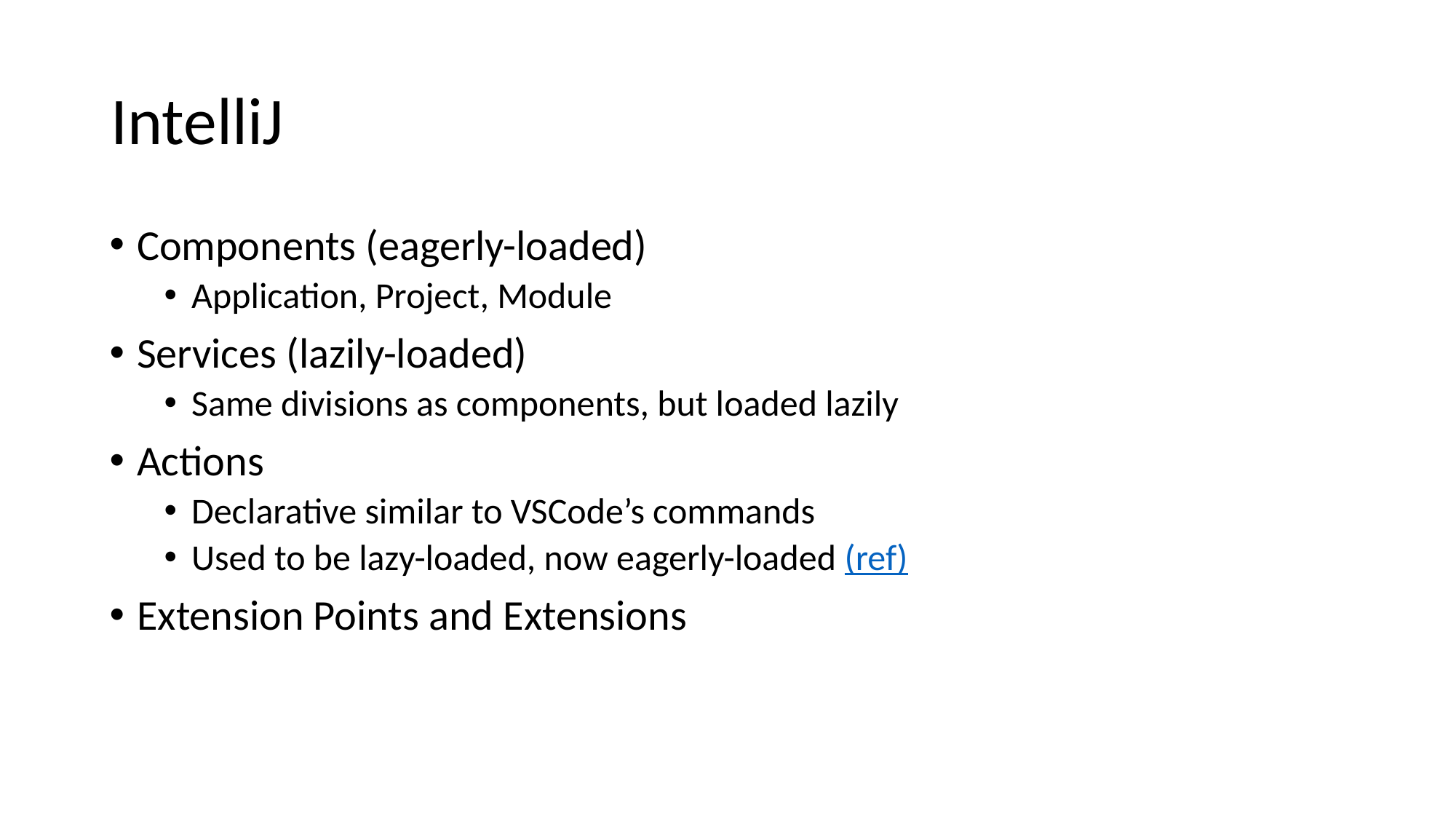

# IntelliJ
Components (eagerly-loaded)
Application, Project, Module
Services (lazily-loaded)
Same divisions as components, but loaded lazily
Actions
Declarative similar to VSCode’s commands
Used to be lazy-loaded, now eagerly-loaded (ref)
Extension Points and Extensions